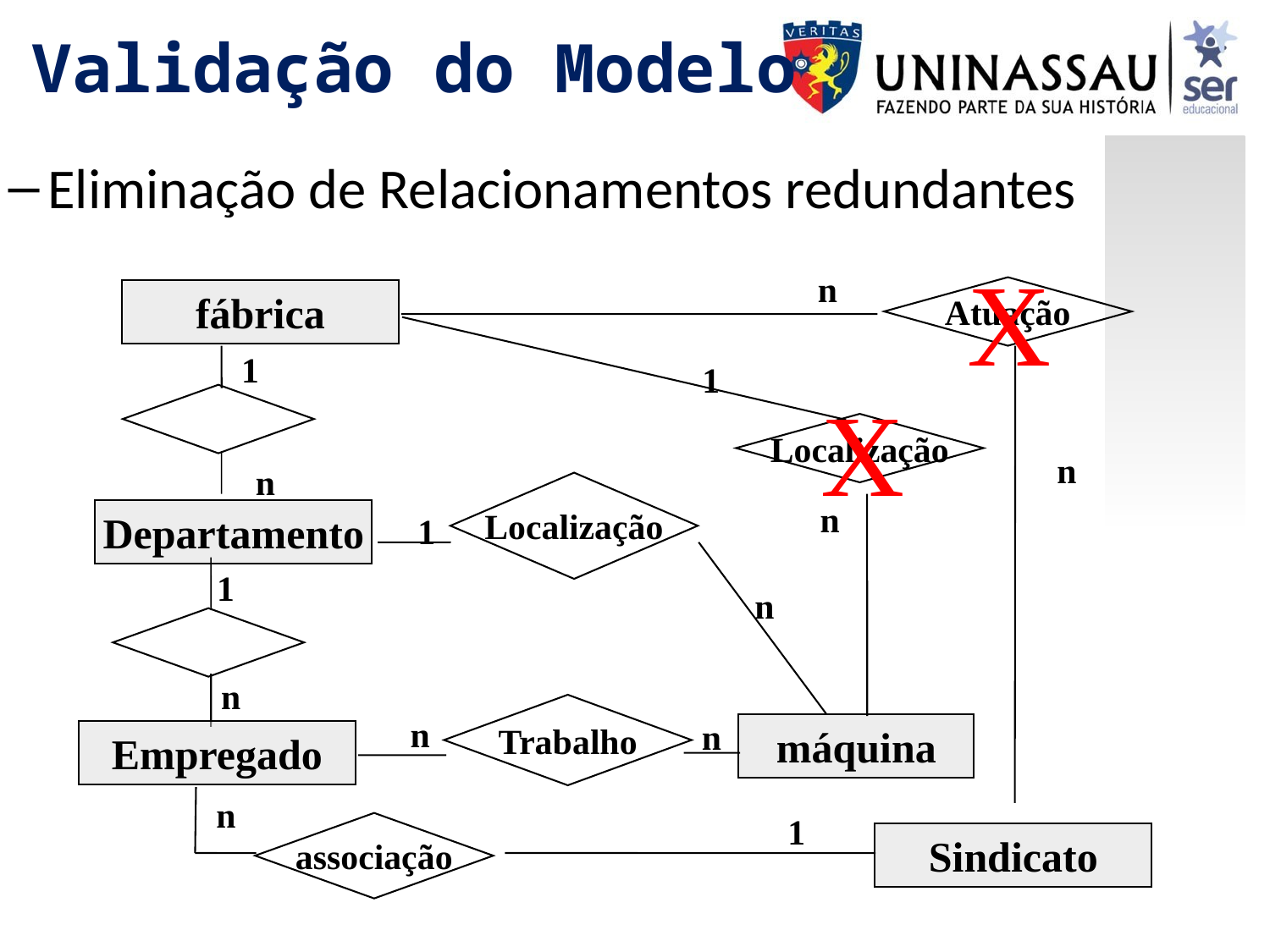

Validação do Modelo

Eliminação de Relacionamentos redundantes

X
n
Atuação
fábrica

1

1
X

Localização
n

n
Localização
n

Departamento
1

1
n

n

Trabalho
n
n
máquina
Empregado

n

1
associação
Sindicato